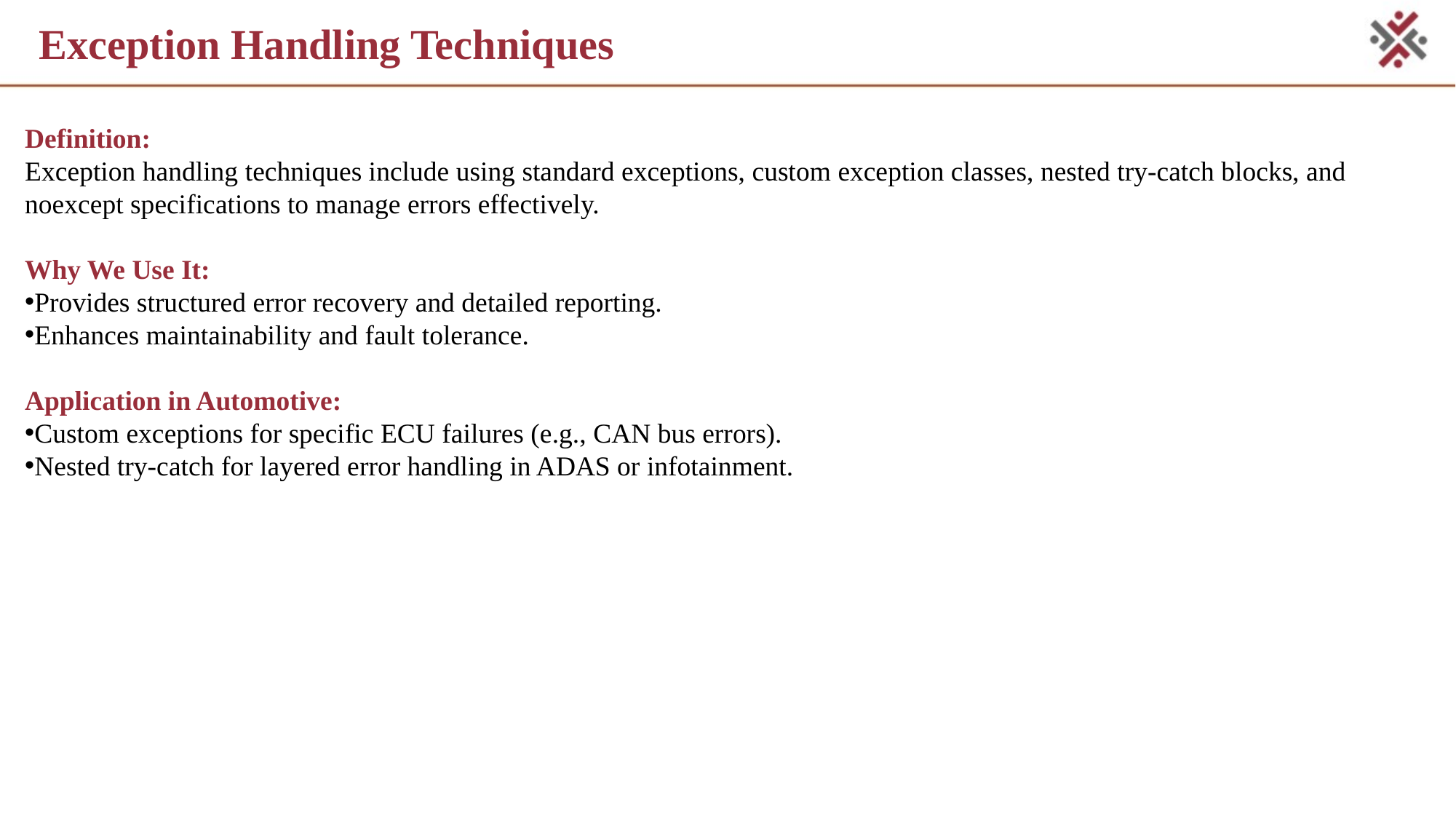

# Exception Handling Techniques
Definition:
Exception handling techniques include using standard exceptions, custom exception classes, nested try-catch blocks, and noexcept specifications to manage errors effectively.

Why We Use It:
Provides structured error recovery and detailed reporting.
Enhances maintainability and fault tolerance.

Application in Automotive:
Custom exceptions for specific ECU failures (e.g., CAN bus errors).
Nested try-catch for layered error handling in ADAS or infotainment.